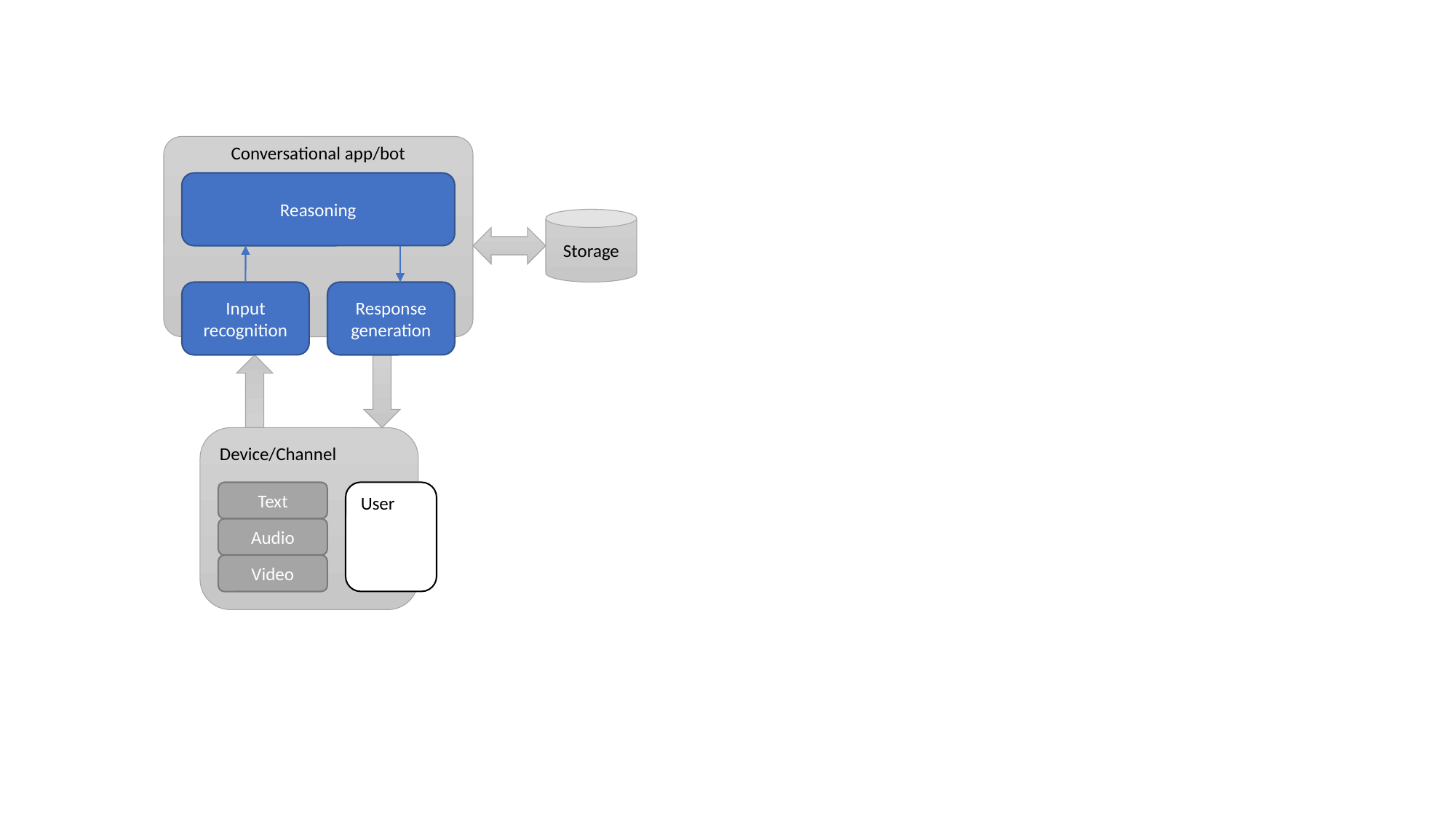

Conversational app/bot
Reasoning
Storage

Input recognition
Response generation

Device/Channel
Text
Audio
Video
User